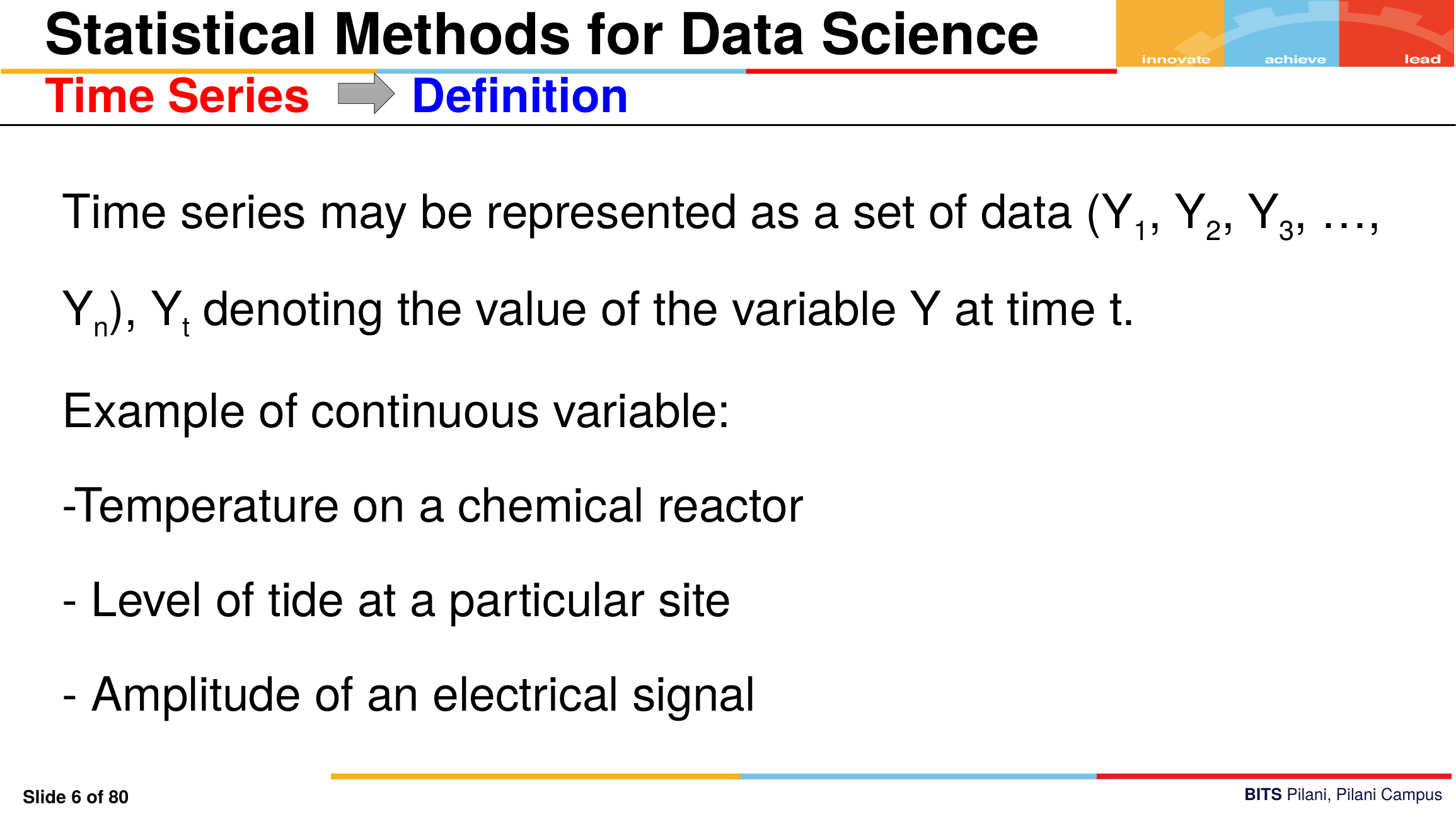

Statistical Methods for Data Science
Time Series
Definition

Time series may be represented as a set of data (Y1, Y2, Y3, …, Yn), Yt denoting the value of the variable Y at time t.
Example of continuous variable:
-Temperature on a chemical reactor
- Level of tide at a particular site
- Amplitude of an electrical signal